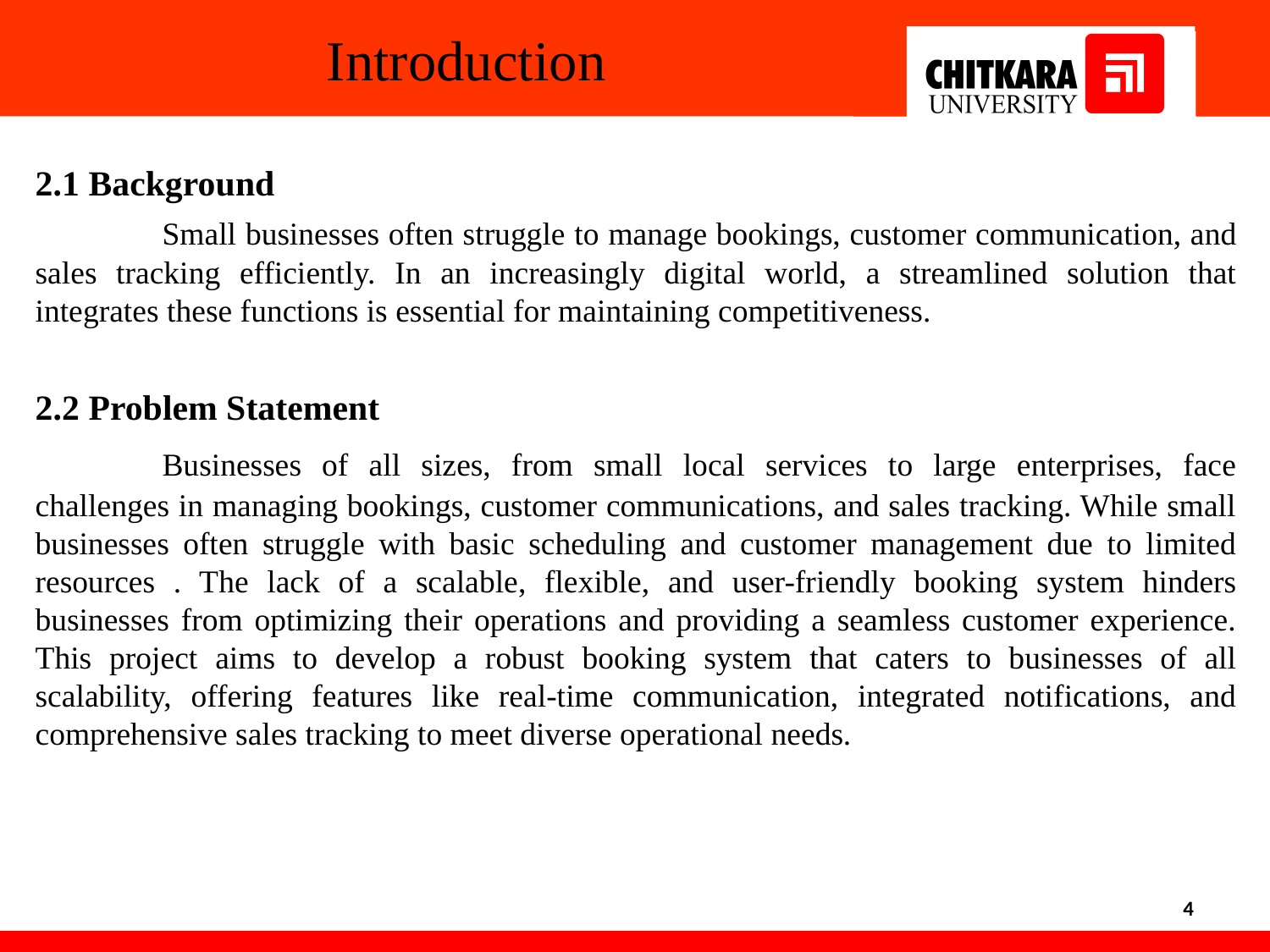

Introduction
2.1 Background
	Small businesses often struggle to manage bookings, customer communication, and sales tracking efficiently. In an increasingly digital world, a streamlined solution that integrates these functions is essential for maintaining competitiveness.

2.2 Problem Statement
	Businesses of all sizes, from small local services to large enterprises, face challenges in managing bookings, customer communications, and sales tracking. While small businesses often struggle with basic scheduling and customer management due to limited resources . The lack of a scalable, flexible, and user-friendly booking system hinders businesses from optimizing their operations and providing a seamless customer experience. This project aims to develop a robust booking system that caters to businesses of all scalability, offering features like real-time communication, integrated notifications, and comprehensive sales tracking to meet diverse operational needs.

4